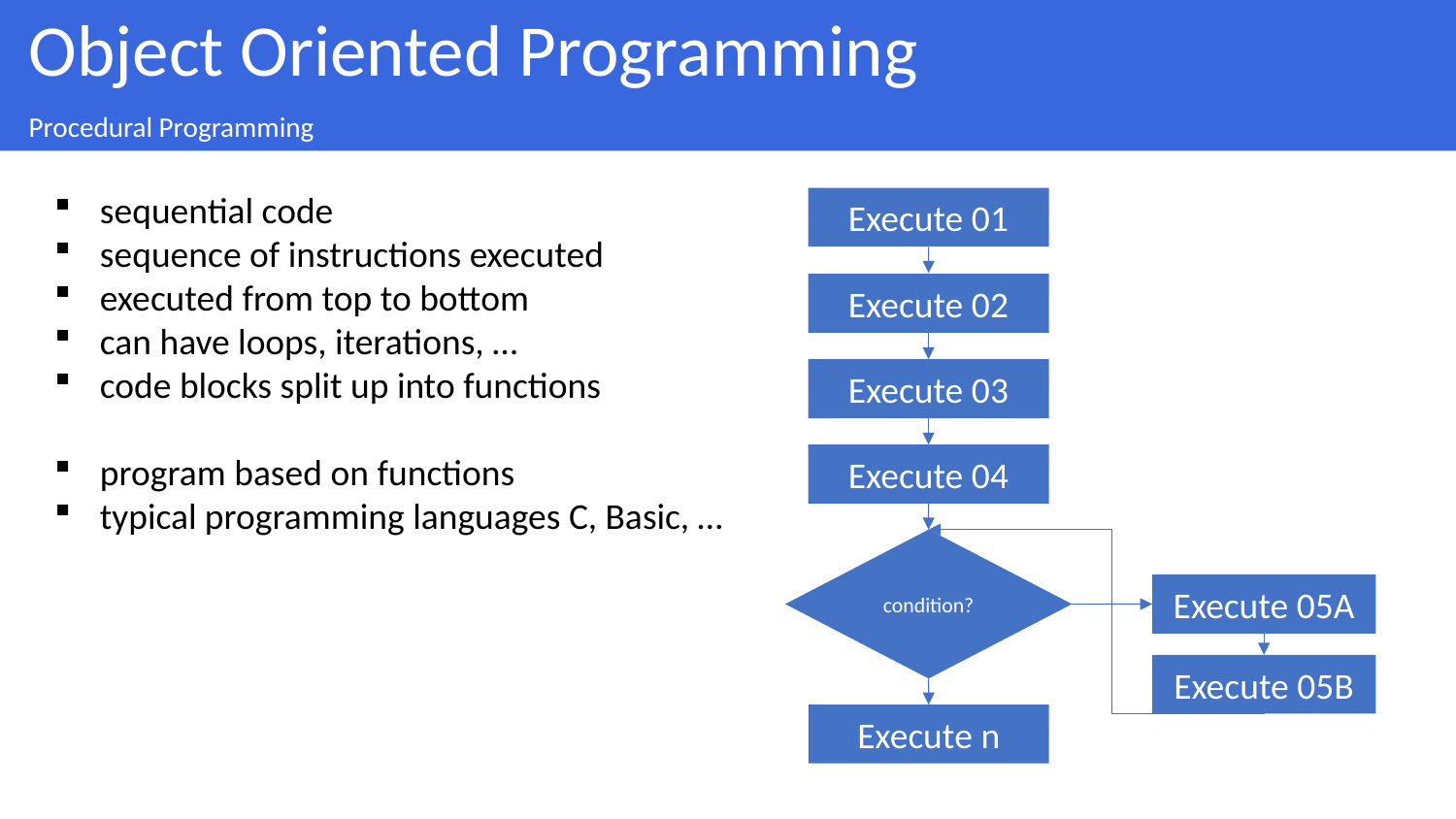

Object Oriented Programming
Procedural Programming
sequential code
sequence of instructions executed
executed from top to bottom
can have loops, iterations, …
code blocks split up into functions

program based on functions
typical programming languages C, Basic, …

Execute 01
Execute 02
Execute 03
Execute 04
condition?
Execute 05A
Execute 05B
Execute n